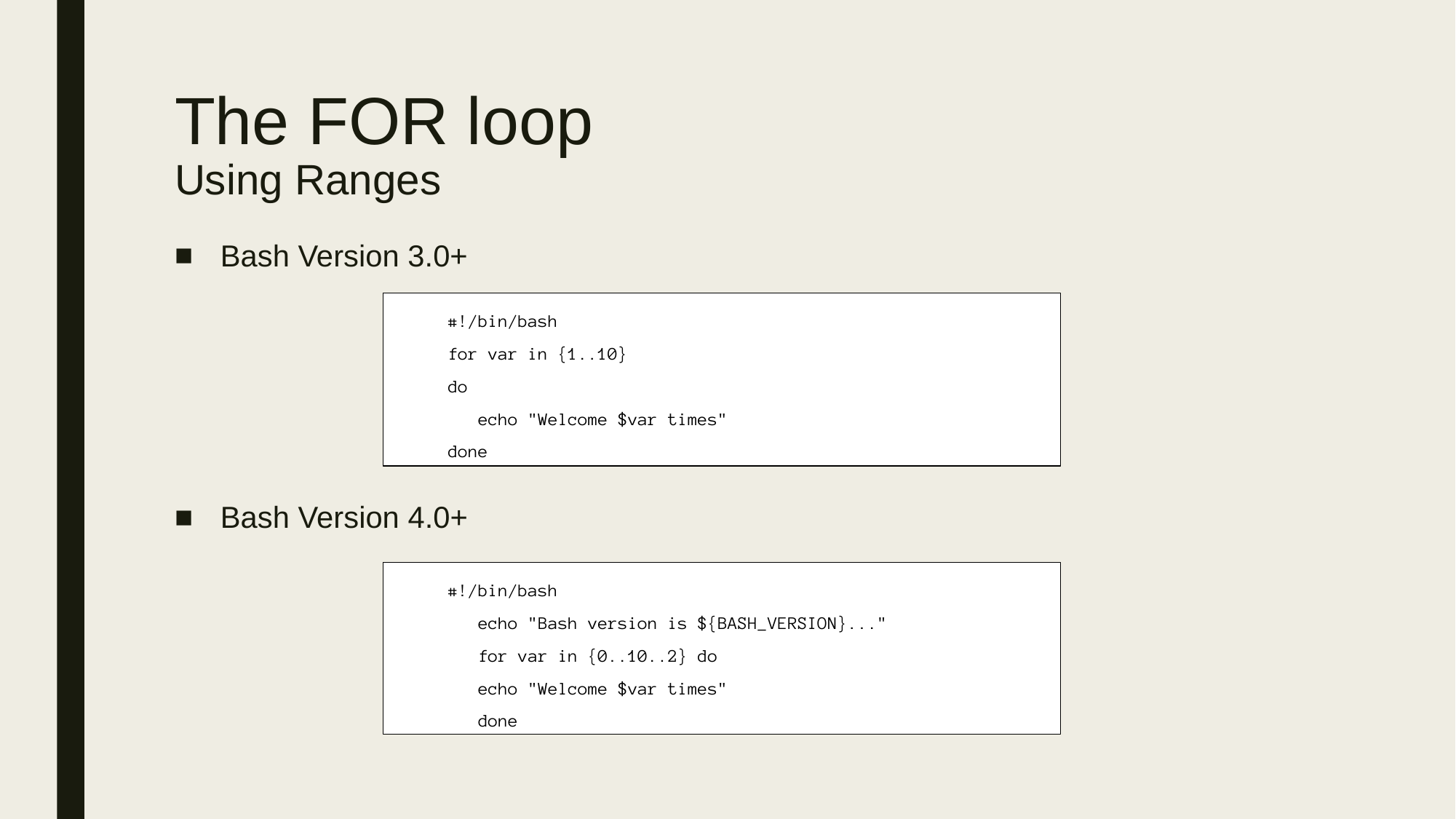

# The FOR loop Using Ranges
Bash Version 3.0+
#!/bin/bash
for var in {1..10}
do
   echo "Welcome $var times"
done

Bash Version 4.0+
#!/bin/bash
   echo "Bash version is ${BASH_VERSION}..."
   for var in {0..10..2} do
   echo "Welcome $var times"
   done